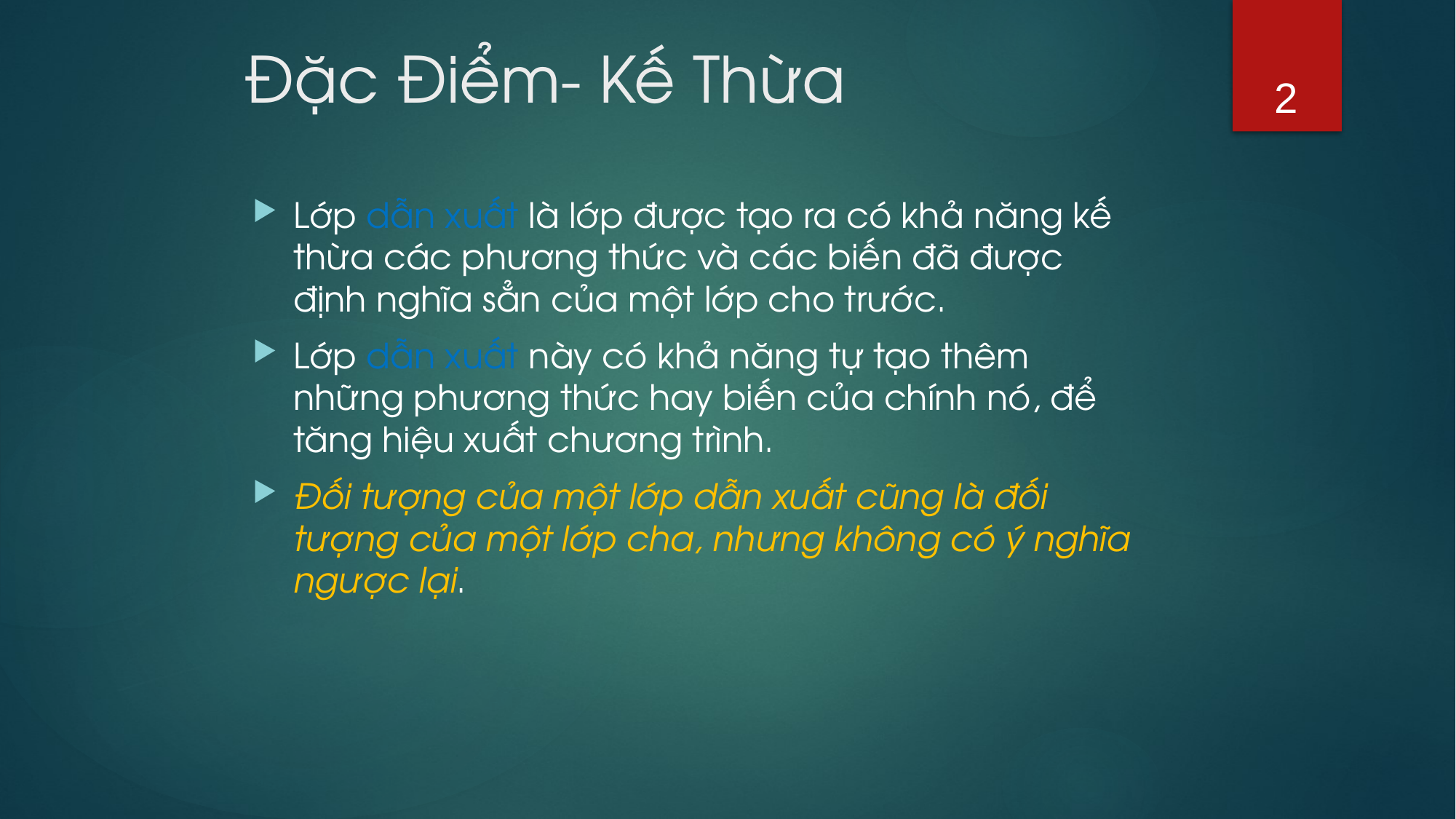

# Đặc Điểm- Kế Thừa
2
Lớp dẫn xuất là lớp được tạo ra có khả năng kế thừa các phương thức và các biến đã được định nghĩa sẳn của một lớp cho trước.
Lớp dẫn xuất này có khả năng tự tạo thêm những phương thức hay biến của chính nó, để tăng hiệu xuất chương trình.
Đối tượng của một lớp dẫn xuất cũng là đối tượng của một lớp cha, nhưng không có ý nghĩa ngược lại.